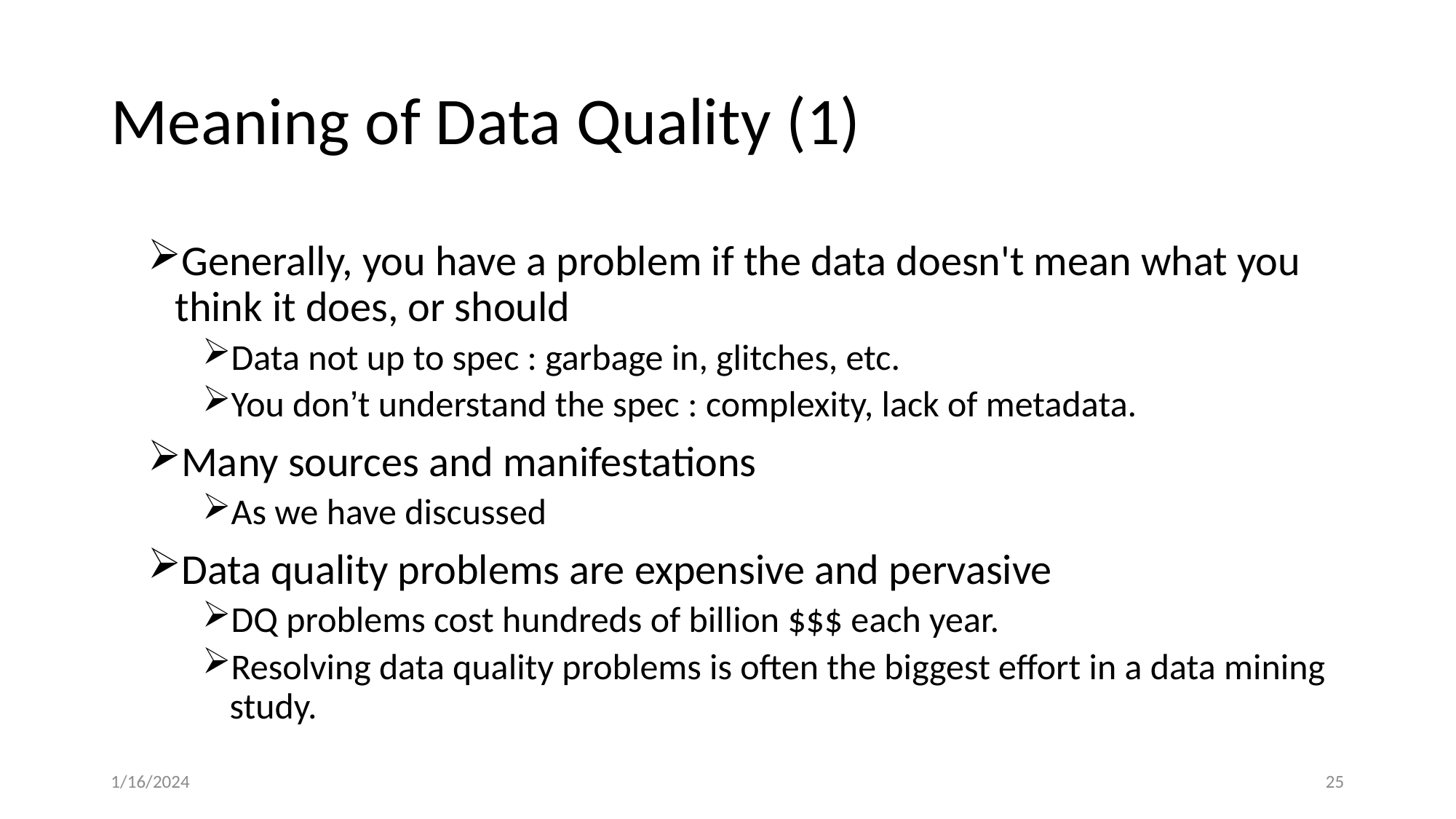

Meaning of Data Quality (1)
Generally, you have a problem if the data doesn't mean what you think it does, or should
Data not up to spec : garbage in, glitches, etc.
You don’t understand the spec : complexity, lack of metadata.
Many sources and manifestations
As we have discussed
Data quality problems are expensive and pervasive
DQ problems cost hundreds of billion $$$ each year.
Resolving data quality problems is often the biggest effort in a data mining study.
1/16/2024
25